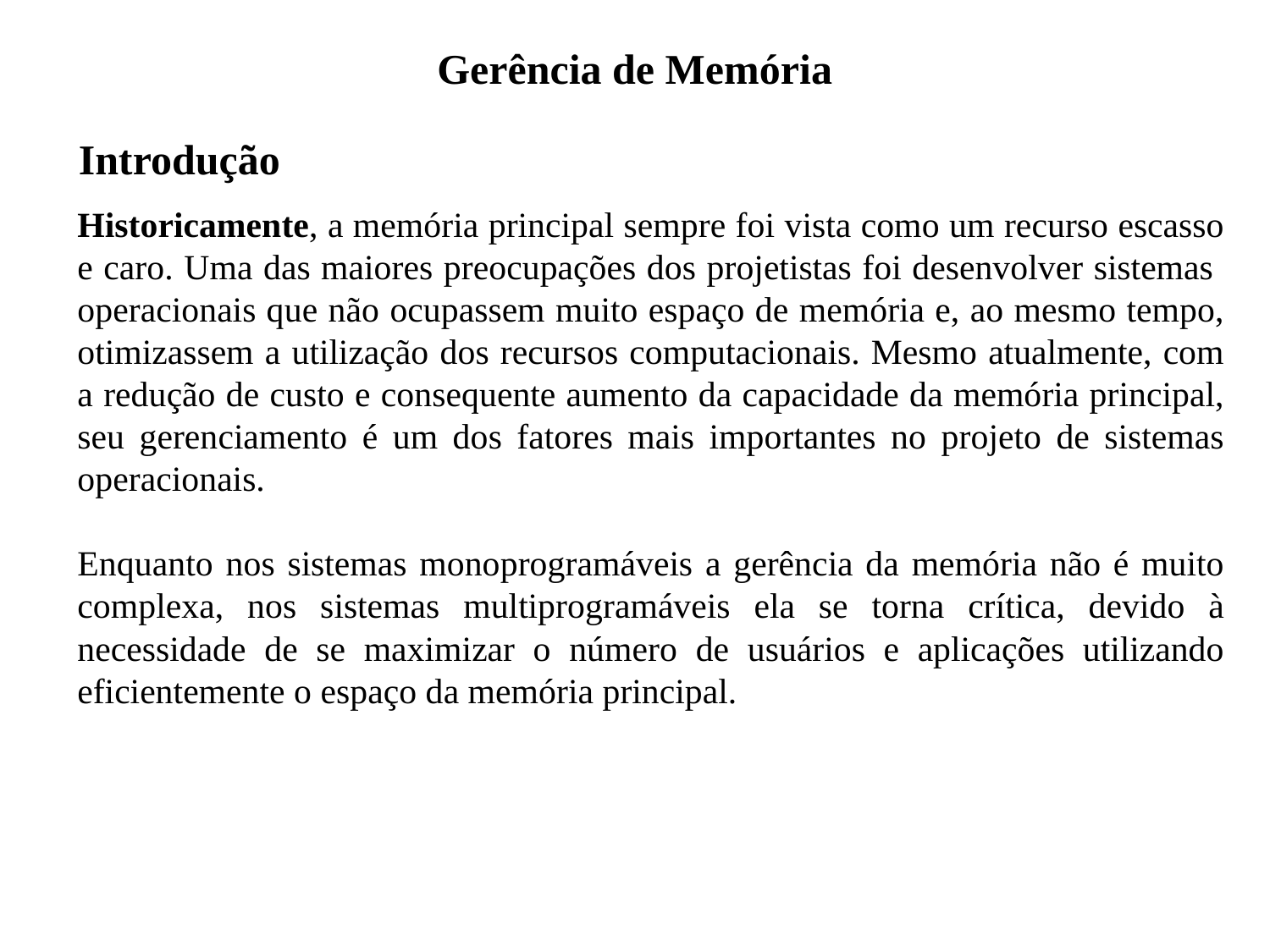

Gerência de Memória
Introdução
Historicamente, a memória principal sempre foi vista como um recurso escasso e caro. Uma das maiores preocupações dos projetistas foi desenvolver sistemas  operacionais que não ocupassem muito espaço de memória e, ao mesmo tempo, otimizassem a utilização dos recursos computacionais. Mesmo atualmente, com a redução de custo e consequente aumento da capacidade da memória principal, seu gerenciamento é um dos fatores mais importantes no projeto de sistemas operacionais.

Enquanto nos sistemas monoprogramáveis a gerência da memória não é muito complexa, nos sistemas multiprogramáveis ela se torna crítica, devido à necessidade de se maximizar o número de usuários e aplicações utilizando eficientemente o espaço da memória principal.